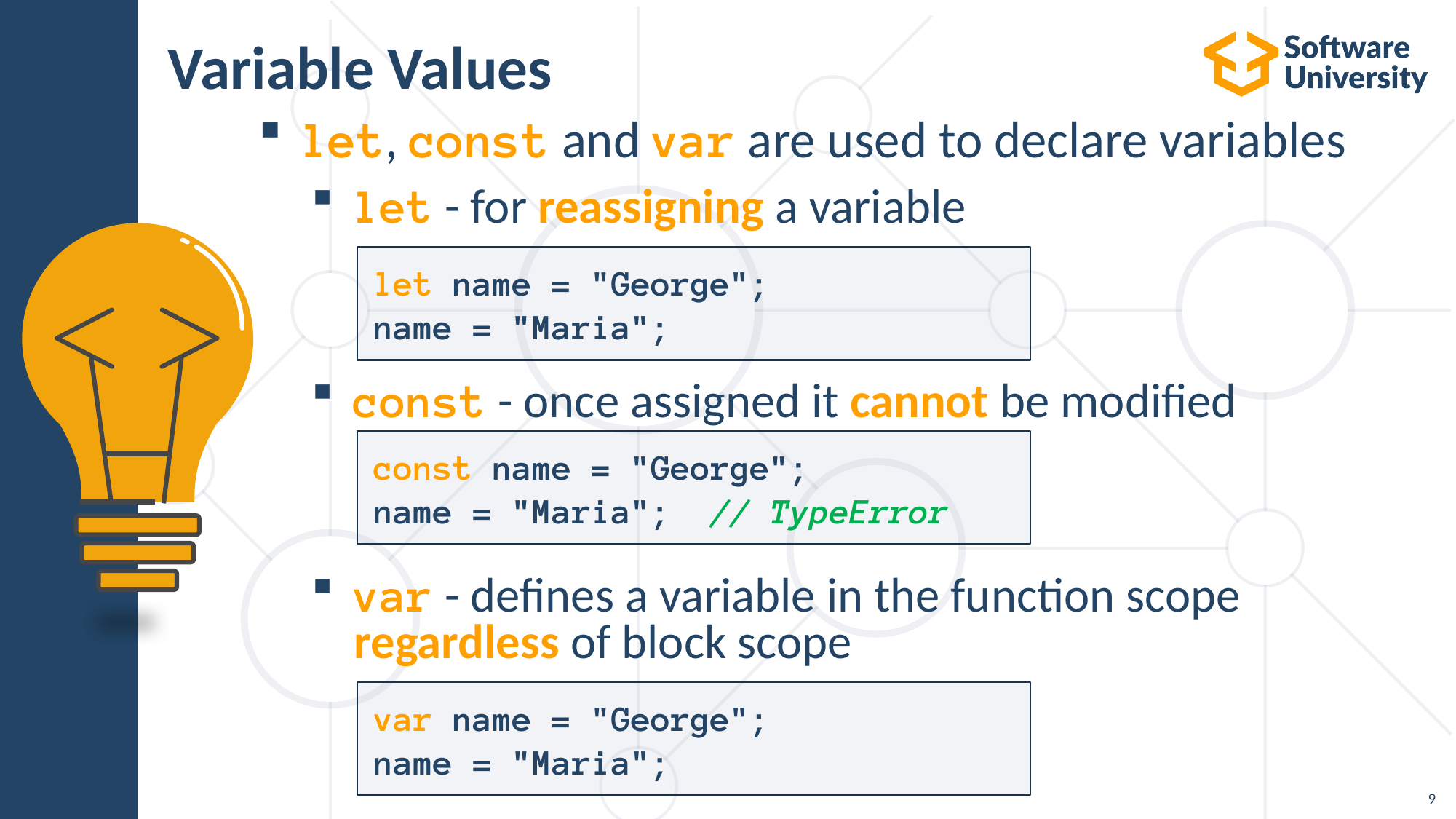

# Variable Values
let, const and var are used to declare variables
let - for reassigning a variable

const - once assigned it cannot be modified

var - defines a variable in the function scope regardless of block scope
let name = "George";
name = "Maria";
const name = "George";
name = "Maria";  // TypeError
var name = "George";
name = "Maria";
9